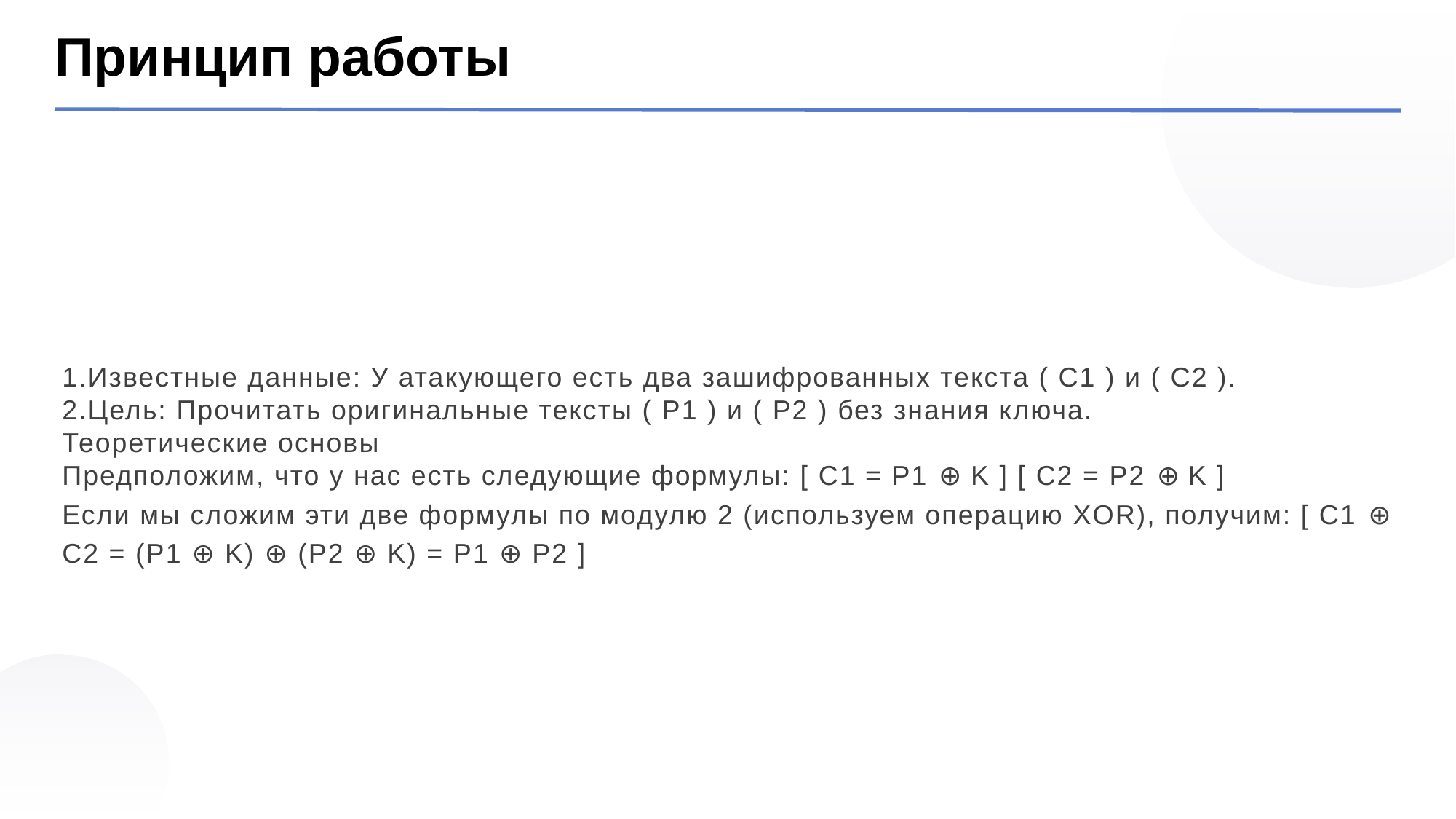

Принцип работы
1.Известные данные: У атакующего есть два зашифрованных текста ( C1 ) и ( C2 ).
2.Цель: Прочитать оригинальные тексты ( P1 ) и ( P2 ) без знания ключа.
Теоретические основы
Предположим, что у нас есть следующие формулы: [ C1 = P1 ⊕ K ] [ C2 = P2 ⊕ K ]
Если мы сложим эти две формулы по модулю 2 (используем операцию XOR), получим: [ C1 ⊕ C2 = (P1 ⊕ K) ⊕ (P2 ⊕ K) = P1 ⊕ P2 ]